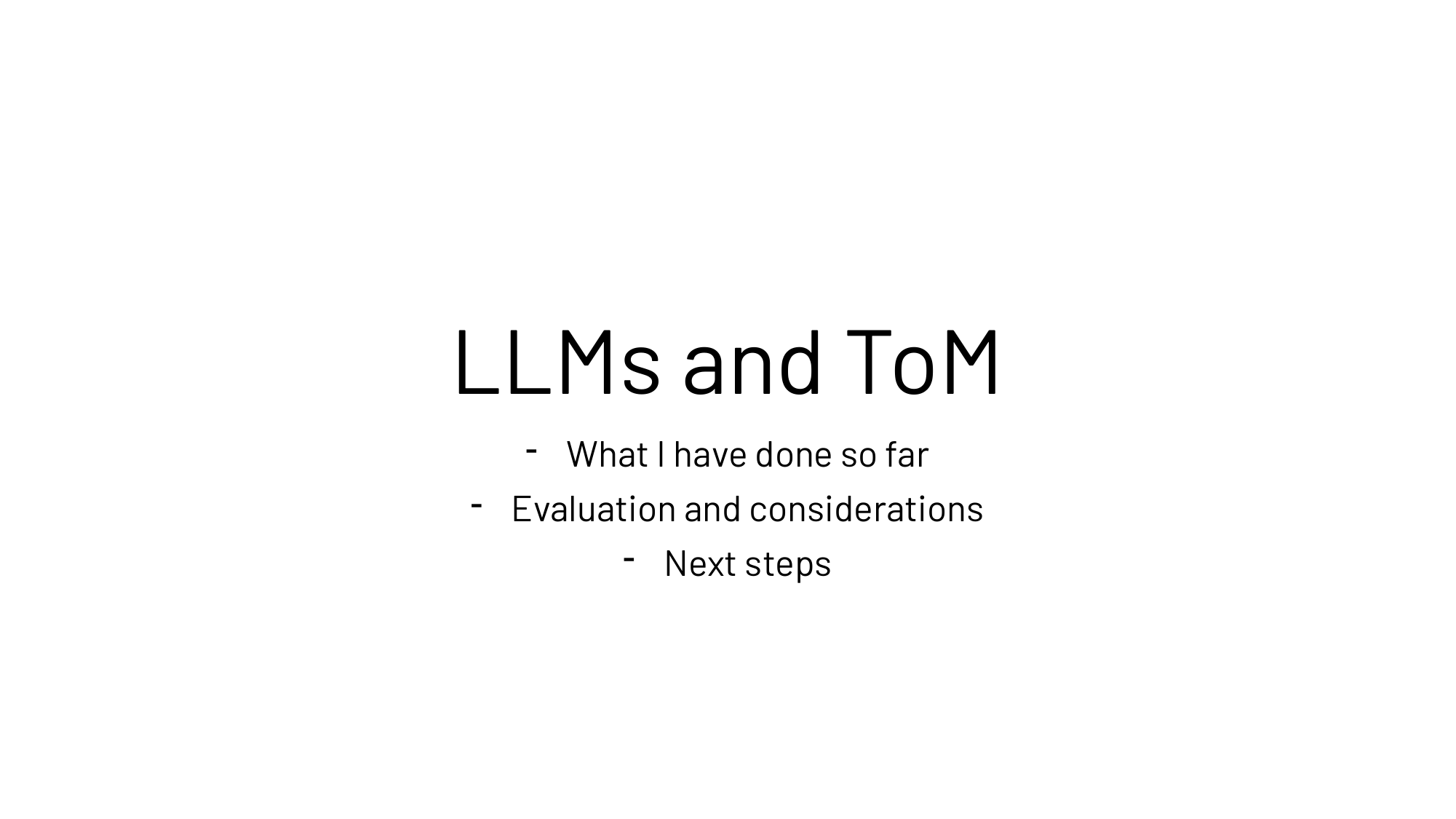

# LLMs and ToM
What I have done so far
Evaluation and considerations
Next steps